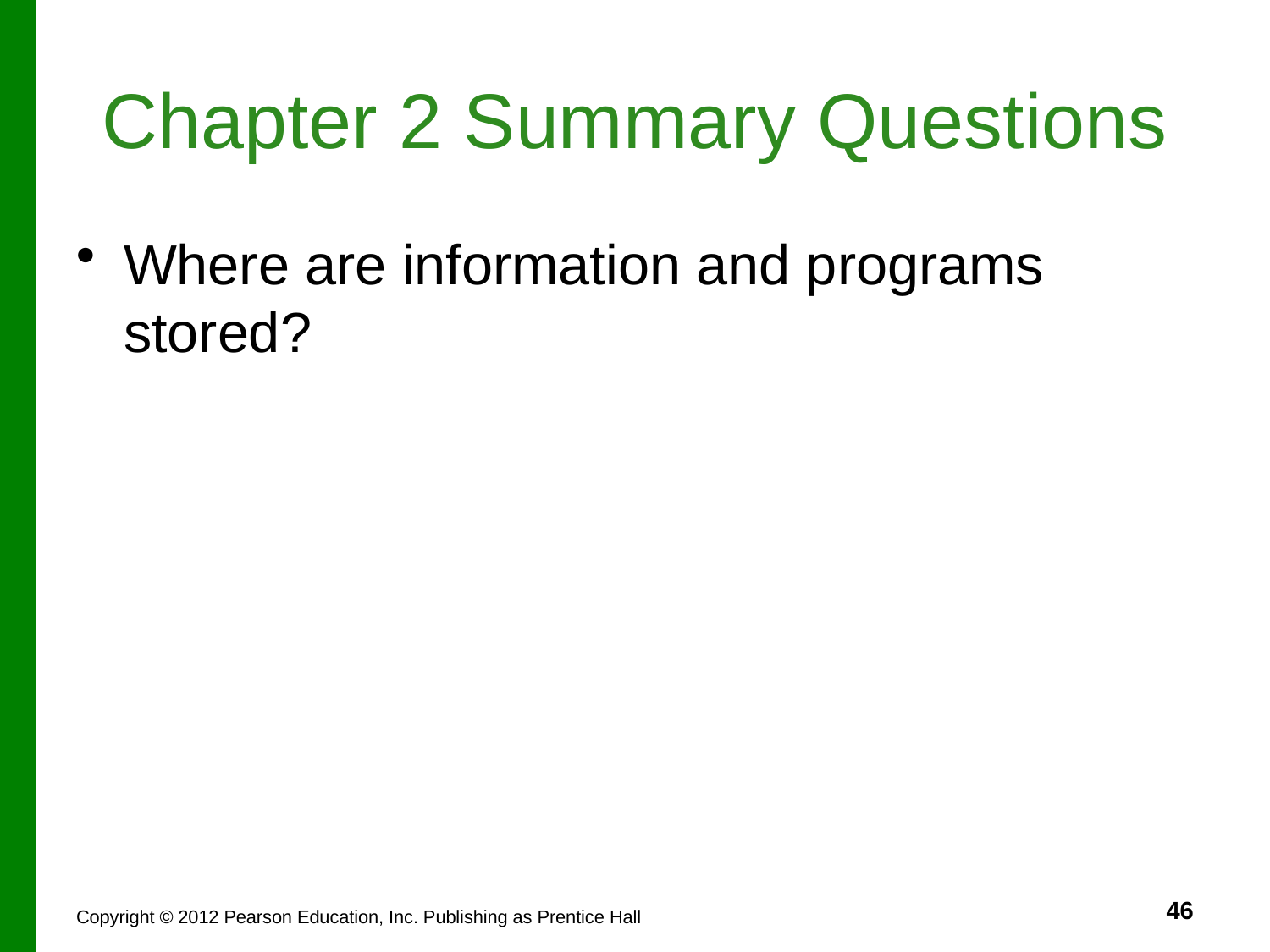

# Chapter 2 Summary Questions
Where are information and programs stored?
46
Copyright © 2012 Pearson Education, Inc. Publishing as Prentice Hall